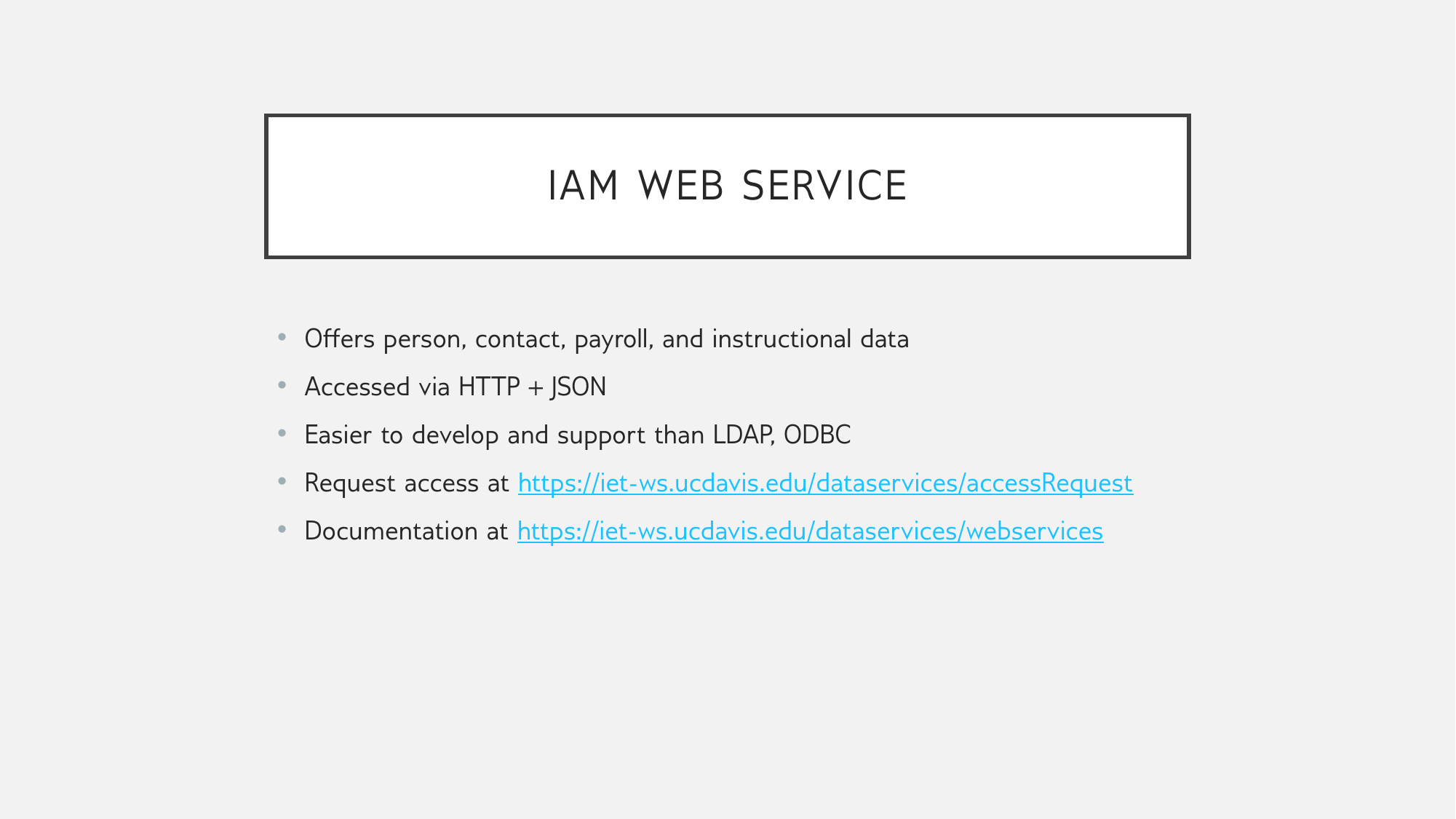

# IAM Web Service
Offers person, contact, payroll, and instructional data
Accessed via HTTP + JSON
Easier to develop and support than LDAP, ODBC
Request access at https://iet-ws.ucdavis.edu/dataservices/accessRequest
Documentation at https://iet-ws.ucdavis.edu/dataservices/webservices